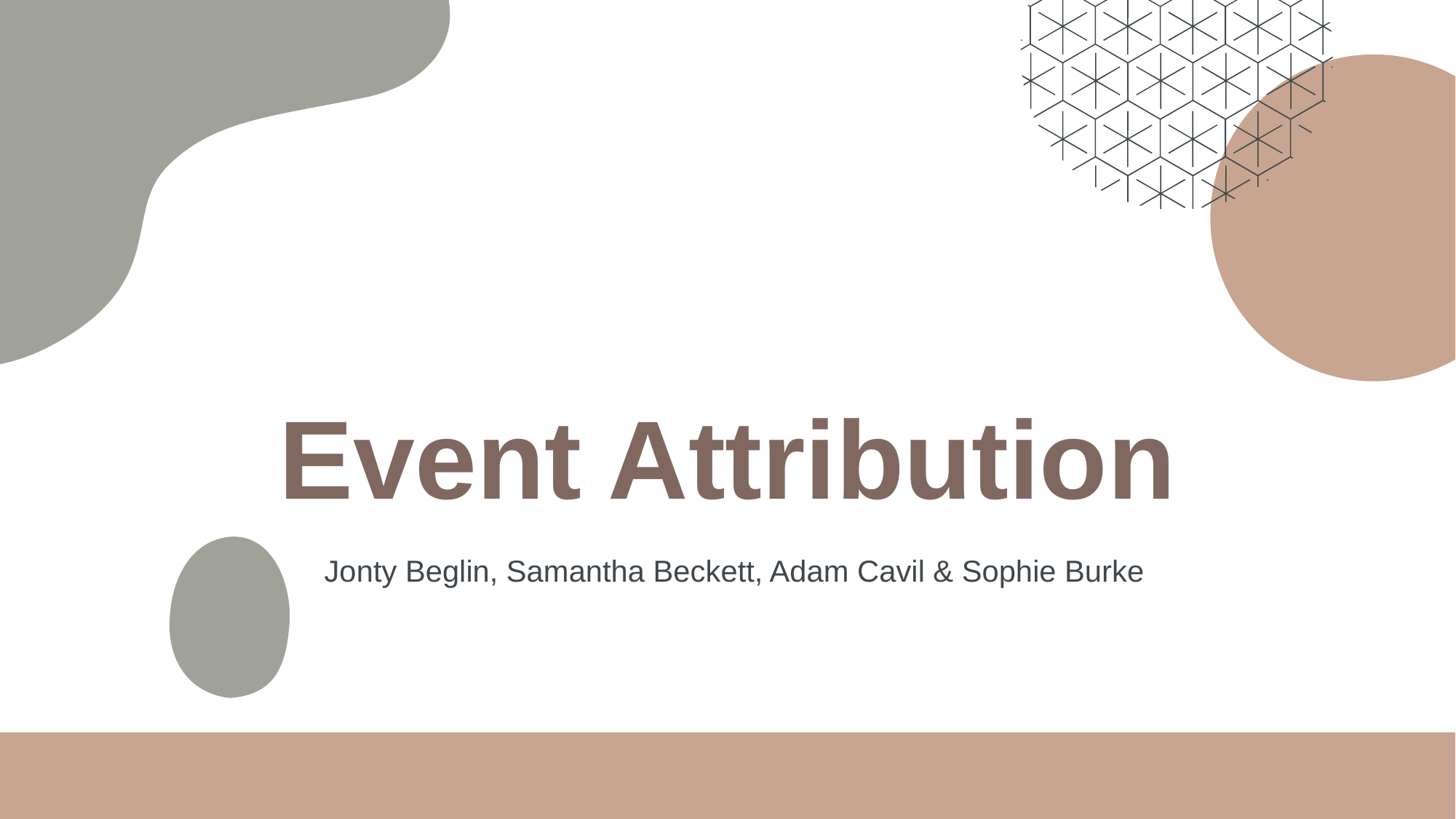

# Event Attribution
Jonty Beglin, Samantha Beckett, Adam Cavil & Sophie Burke